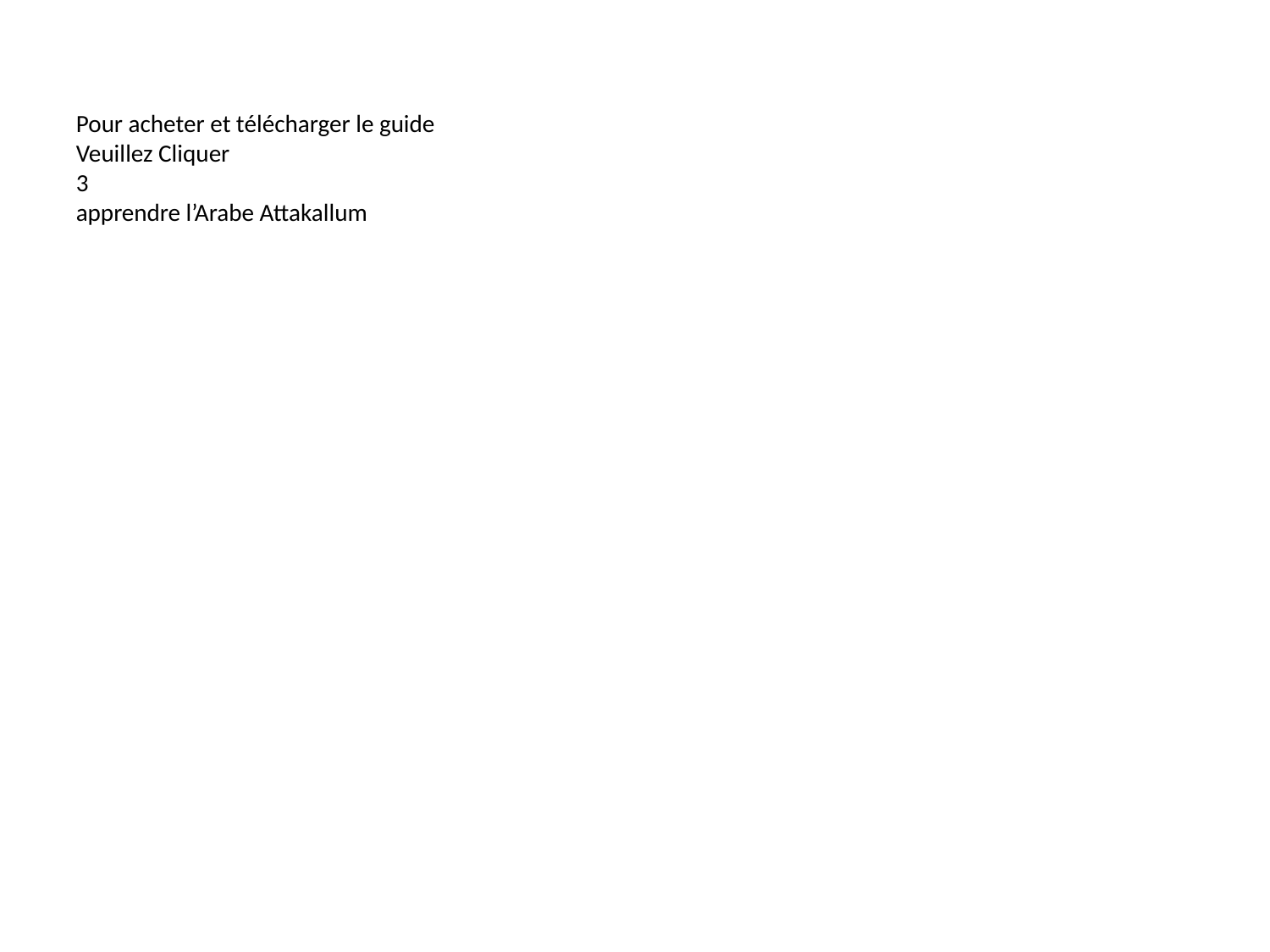

Pour acheter et télécharger le guide
Veuillez Cliquer
3
apprendre l’Arabe Attakallum